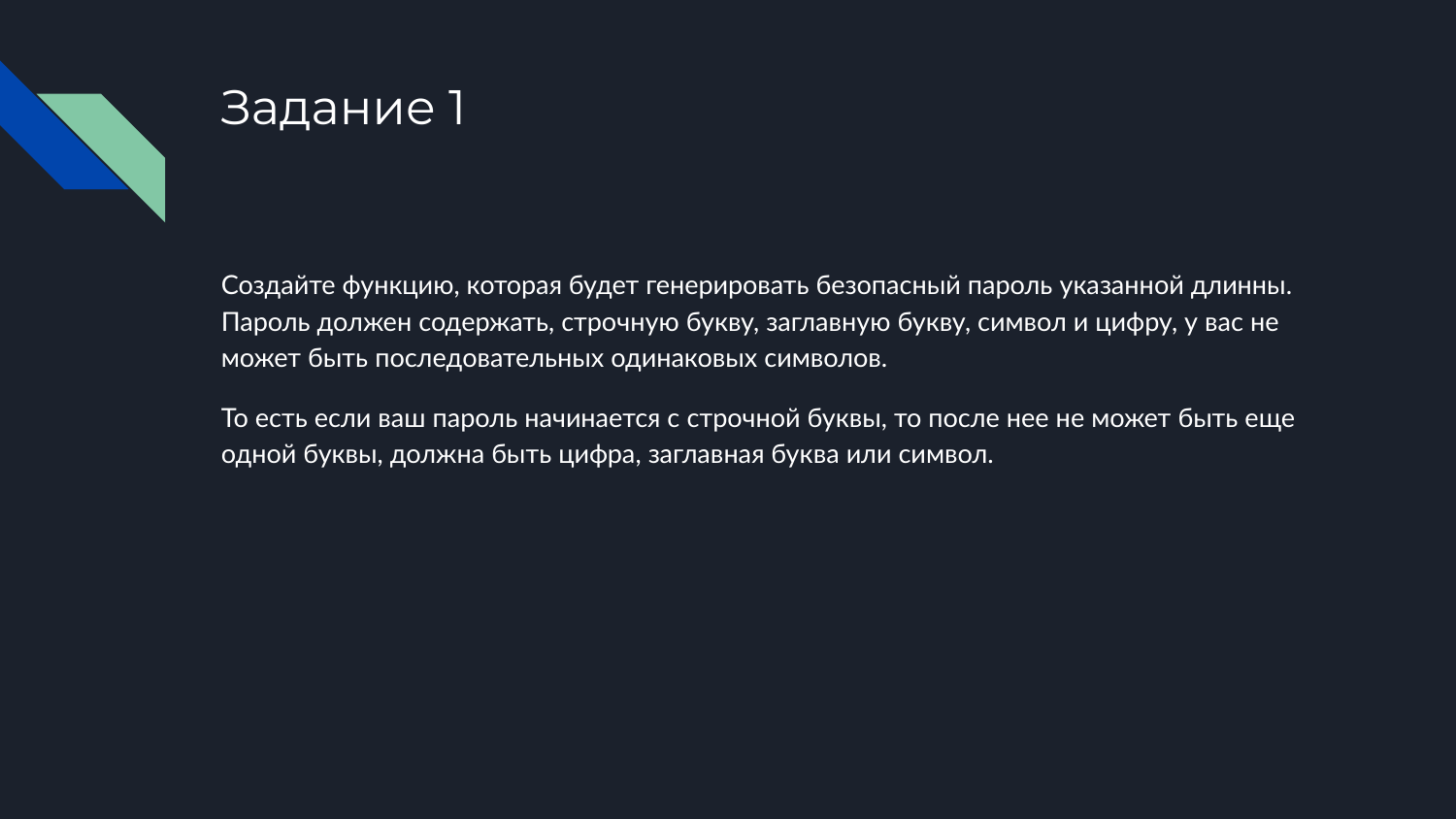

# Задание 1
Создайте функцию, которая будет генерировать безопасный пароль указанной длинны. Пароль должен содержать, строчную букву, заглавную букву, символ и цифру, у вас не может быть последовательных одинаковых символов.
То есть если ваш пароль начинается с строчной буквы, то после нее не может быть еще одной буквы, должна быть цифра, заглавная буква или символ.